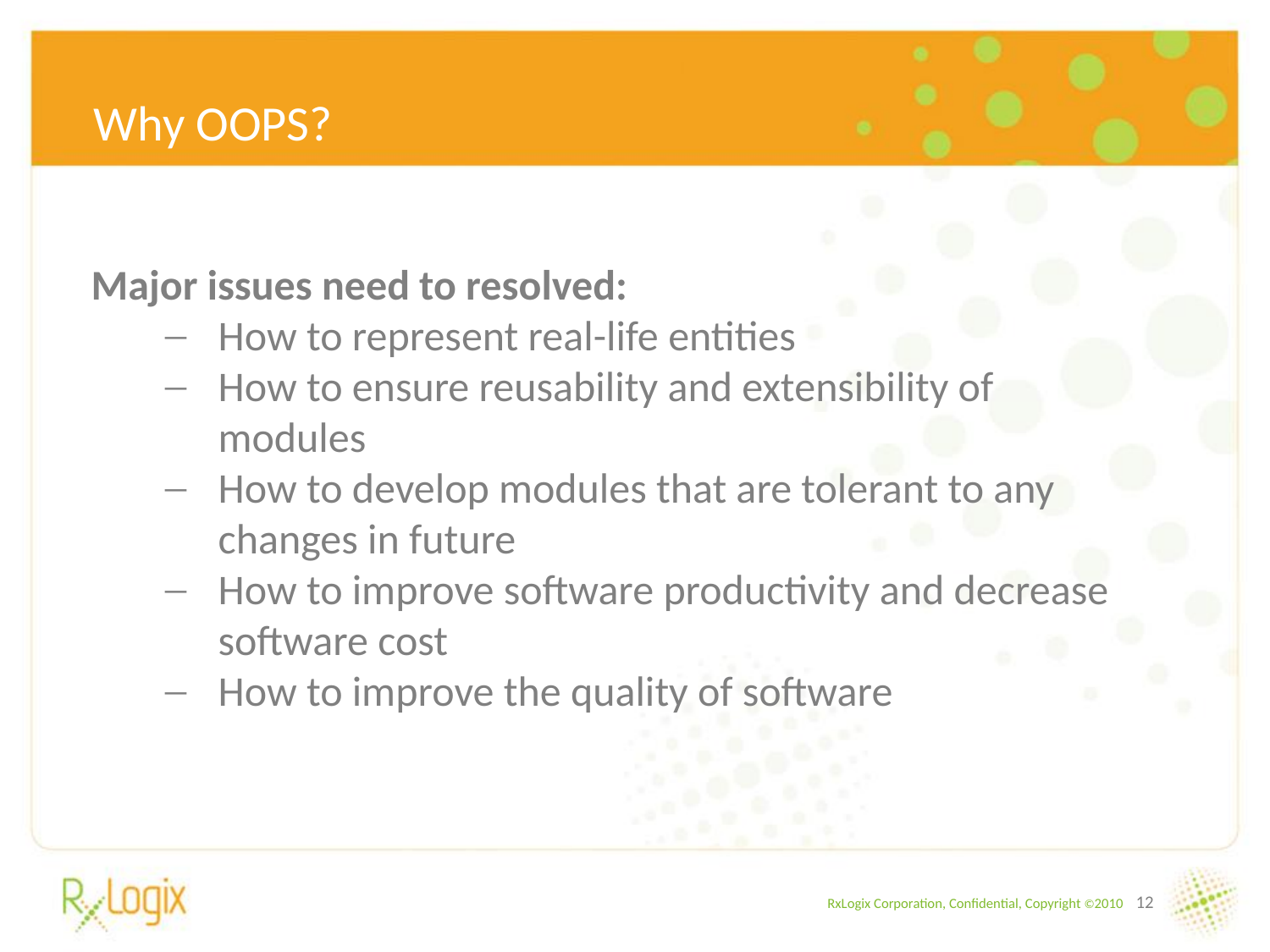

# Why OOPS?
Major issues need to resolved:
How to represent real-life entities
How to ensure reusability and extensibility of modules
How to develop modules that are tolerant to any changes in future
How to improve software productivity and decrease software cost
How to improve the quality of software